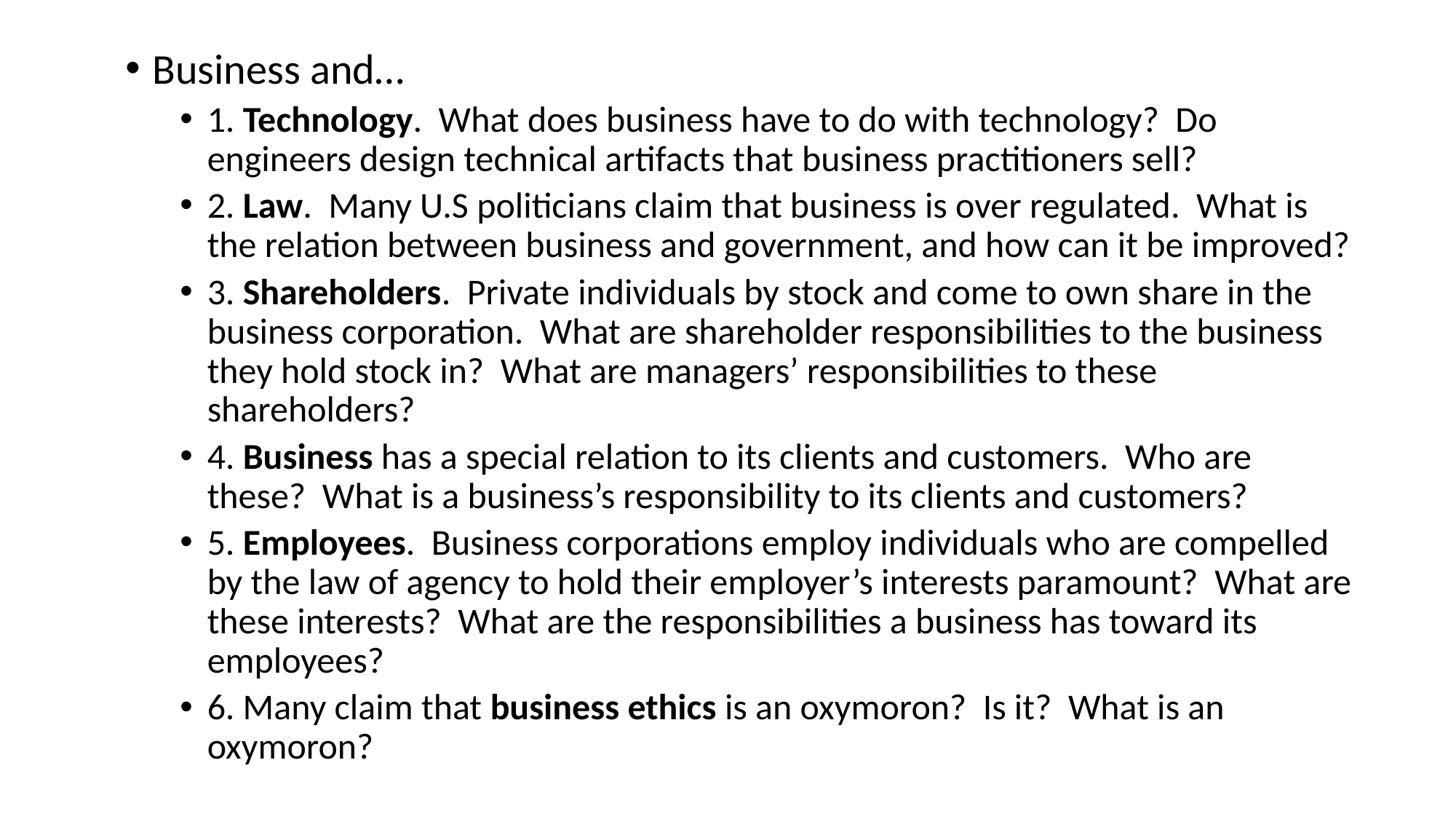

Business and…
1. Technology.  What does business have to do with technology?  Do engineers design technical artifacts that business practitioners sell?
2. Law.  Many U.S politicians claim that business is over regulated.  What is the relation between business and government, and how can it be improved?
3. Shareholders.  Private individuals by stock and come to own share in the business corporation.  What are shareholder responsibilities to the business they hold stock in?  What are managers’ responsibilities to these shareholders?
4. Business has a special relation to its clients and customers.  Who are these?  What is a business’s responsibility to its clients and customers?
5. Employees.  Business corporations employ individuals who are compelled by the law of agency to hold their employer’s interests paramount?  What are these interests?  What are the responsibilities a business has toward its employees?
6. Many claim that business ethics is an oxymoron?  Is it?  What is an oxymoron?